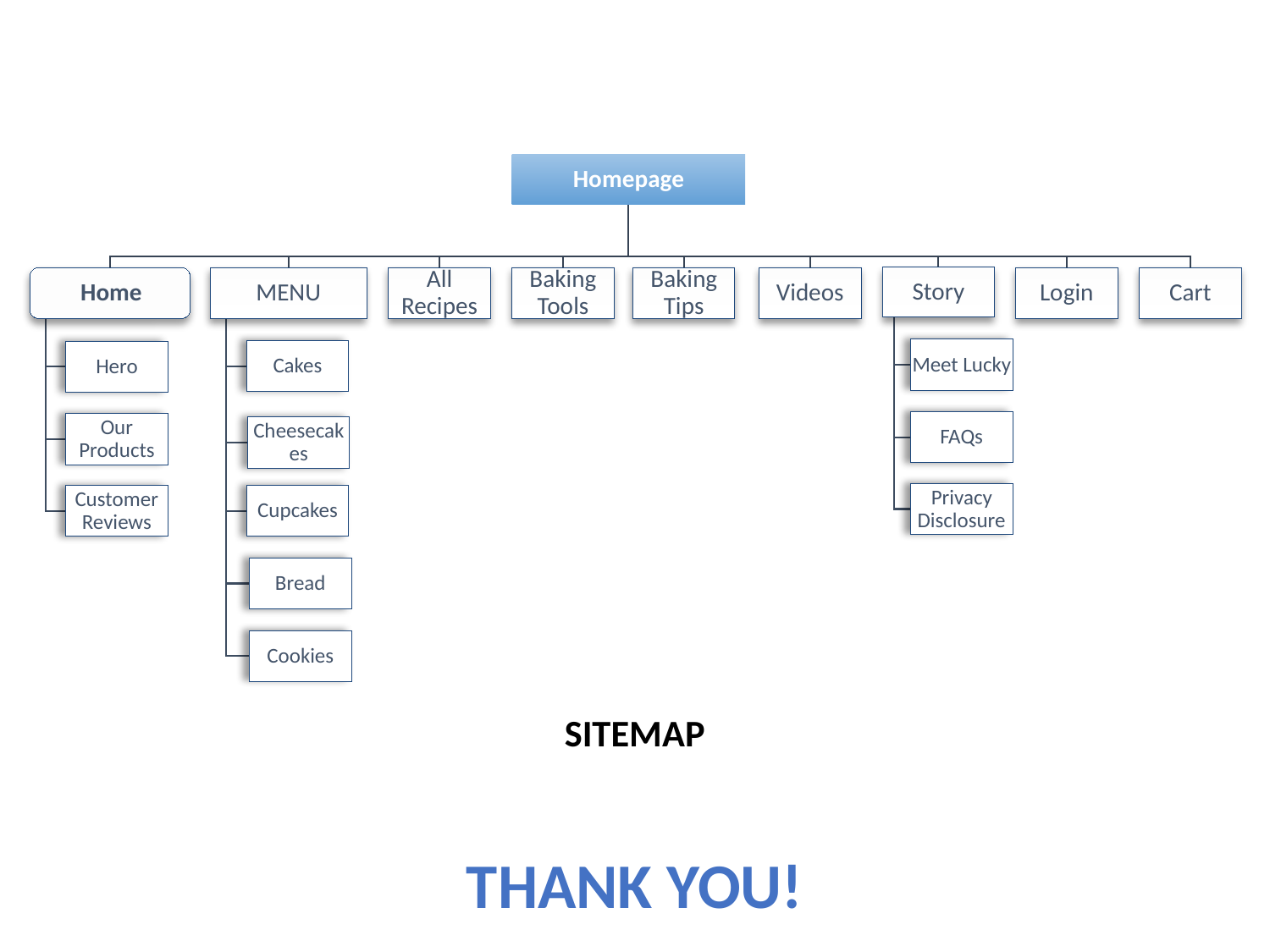

Homepage
Home
Hero
Our Products
Customer Reviews
MENU
Cakes
Cheesecakes
Cupcakes
Bread
Cookies
All Recipes
Baking Tools
Baking Tips
Videos
Story
Meet Lucky
FAQs
Privacy Disclosure
Login
Cart
SITEMAP

THANK YOU!